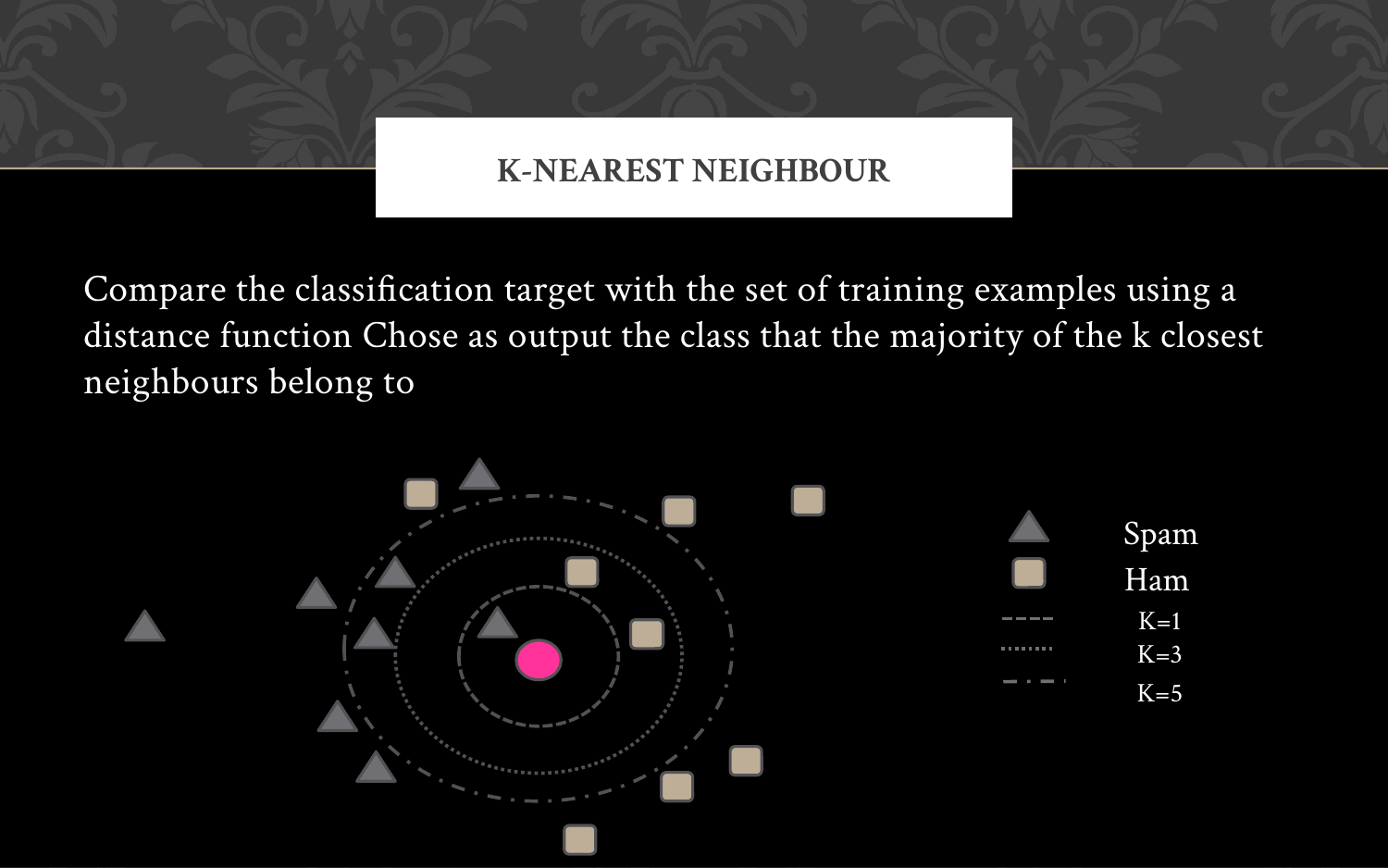

# K-nearest neighbour
Compare the classification target with the set of training examples using a distance function Chose as output the class that the majority of the k closest neighbours belong to

Spam

Ham

K=1

K=3

K=5